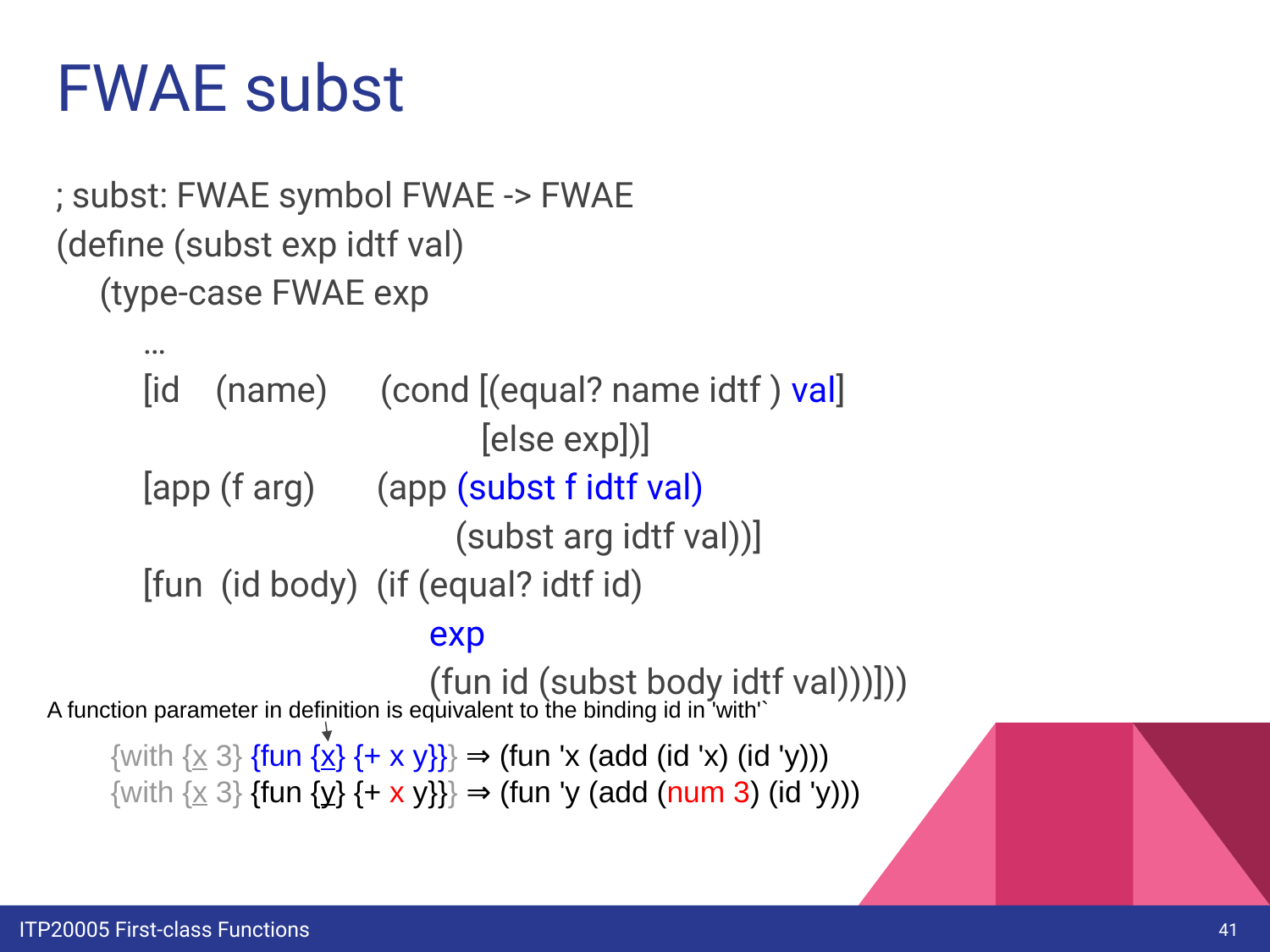

# FWAE subst
; subst: FWAE symbol FWAE -> FWAE
(define (subst exp idtf val)
     (type-case FWAE exp
          …
          [id    (name)      (cond [(equal? name idtf ) val]
                                                 [else exp])]
          [app (f arg)       (app (subst f idtf val)
                                              (subst arg idtf val))]
          [fun  (id body)  (if (equal? idtf id)
                                           exp
                                           (fun id (subst body idtf val)))]))
A function parameter in definition is equivalent to the binding id in 'with'`
{with {x 3} {fun {x} {+ x y}}} ⇒ (fun 'x (add (id 'x) (id 'y)))
{with {x 3} {fun {y} {+ x y}}} ⇒ (fun 'y (add (num 3) (id 'y)))
41